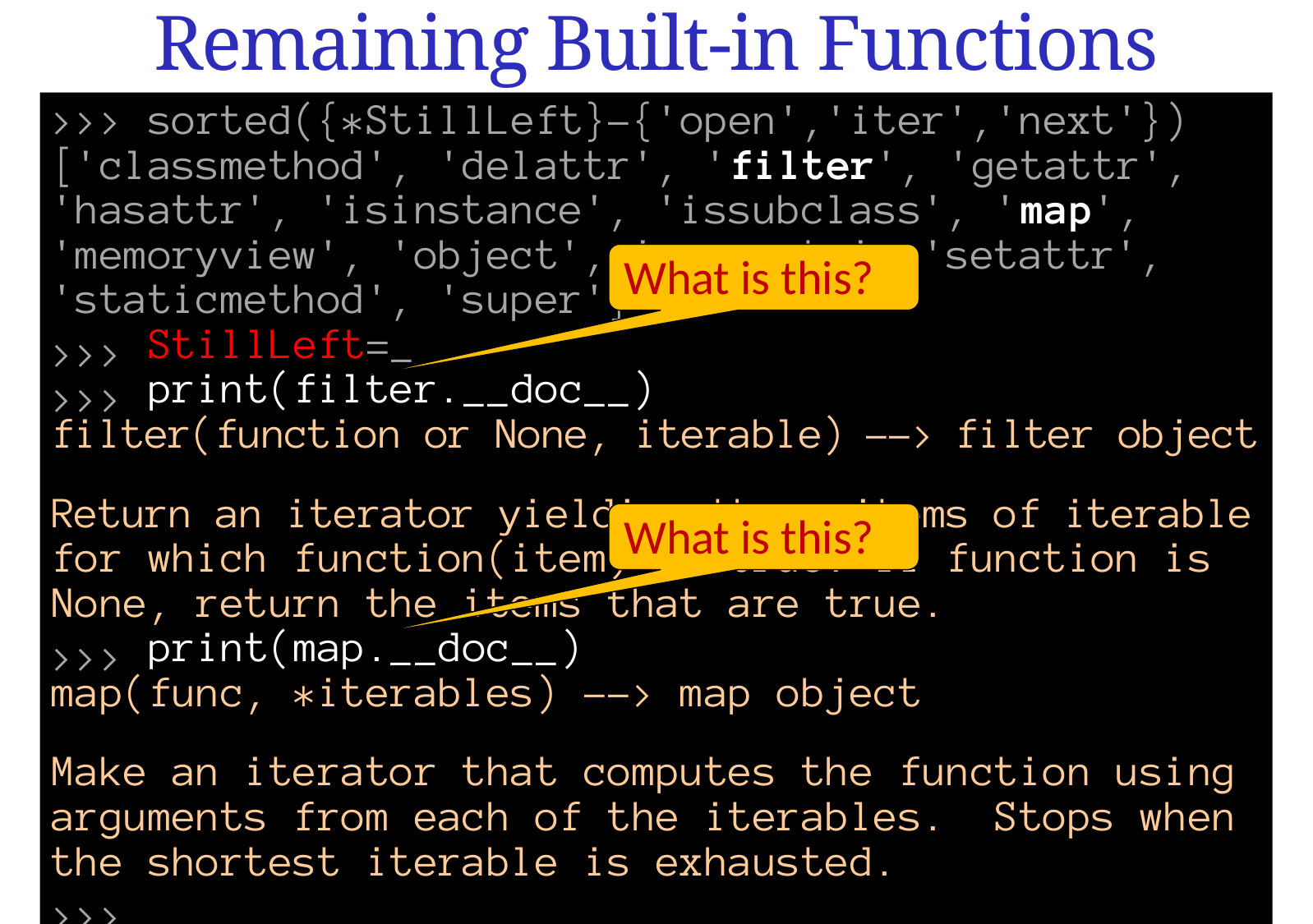

Remaining Built-in Functions
>>> sorted({*StillLeft}-{'open','iter','next'}) ['classmethod', 'delattr', 'filter', 'getattr', 'hasattr', 'isinstance', 'issubclass', 'map', 'memoryview', 'object', 'property', 'setattr', 'staticmethod', 'super']
>>> StillLeft=_
>>> print(filter.__doc__)
filter(function or None, iterable) --> filter object

Return an iterator yielding those items of iterable for which function(item) is true. If function is None, return the items that are true.
>>> print(map.__doc__)
map(func, *iterables) --> map object

Make an iterator that computes the function using arguments from each of the iterables.  Stops when the shortest iterable is exhausted.

>>>
>>>
>>>

>>>

>>>
What is this?
What is this?